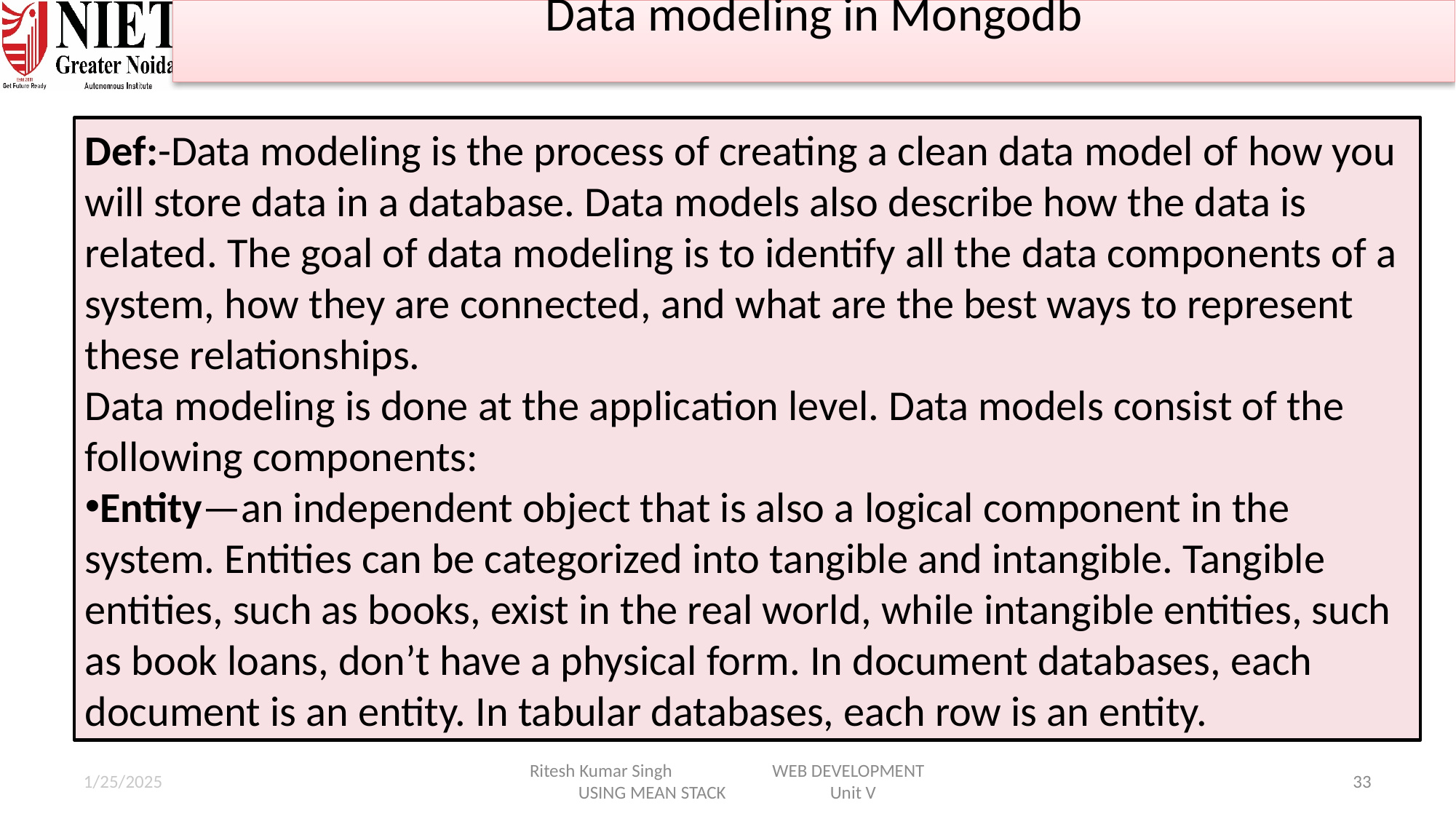

Data modeling in Mongodb

Def:-Data modeling is the process of creating a clean data model of how you will store data in a database. Data models also describe how the data is related. The goal of data modeling is to identify all the data components of a system, how they are connected, and what are the best ways to represent these relationships.
Data modeling is done at the application level. Data models consist of the following components:
Entity—an independent object that is also a logical component in the system. Entities can be categorized into tangible and intangible. Tangible entities, such as books, exist in the real world, while intangible entities, such as book loans, don’t have a physical form. In document databases, each document is an entity. In tabular databases, each row is an entity.

1/25/2025
Ritesh Kumar Singh                        WEB DEVELOPMENT USING MEAN STACK                         Unit V
33